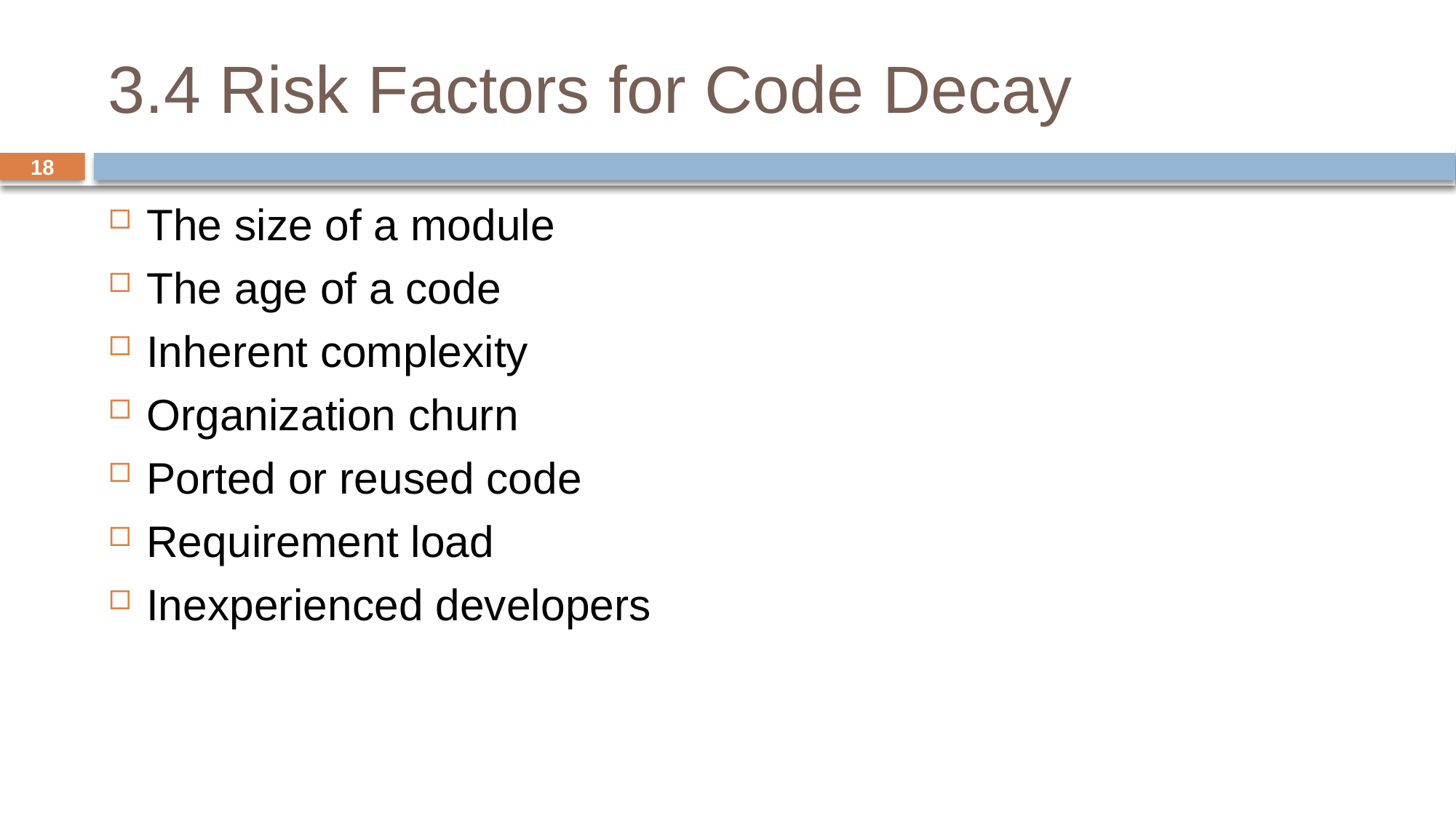

# 3.4 Risk Factors for Code Decay
18
The size of a module
The age of a code
Inherent complexity
Organization churn
Ported or reused code
Requirement load
Inexperienced developers